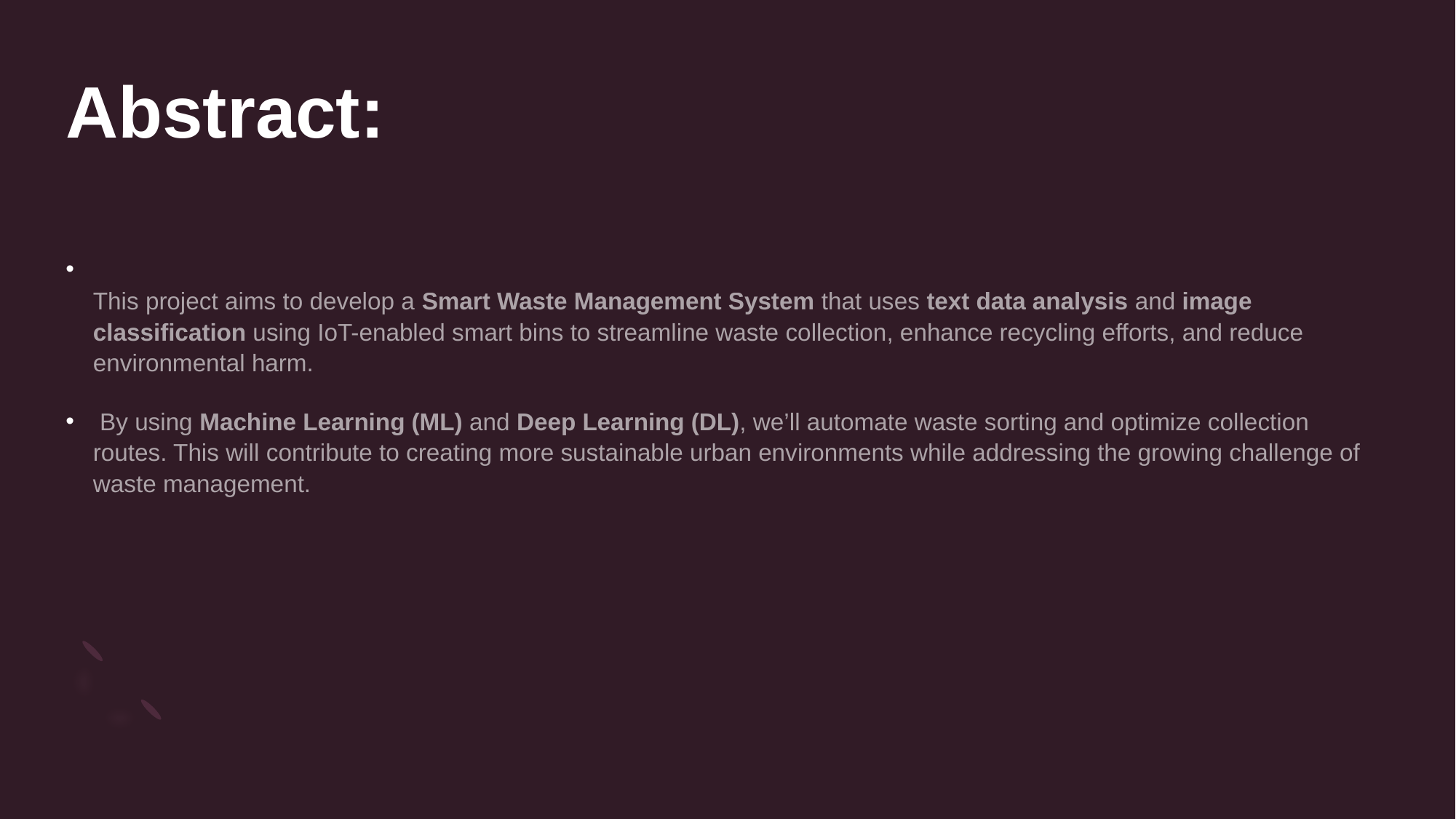

# Abstract:
This project aims to develop a Smart Waste Management System that uses text data analysis and image classification using IoT-enabled smart bins to streamline waste collection, enhance recycling efforts, and reduce environmental harm.
 By using Machine Learning (ML) and Deep Learning (DL), we’ll automate waste sorting and optimize collection routes. This will contribute to creating more sustainable urban environments while addressing the growing challenge of waste management.